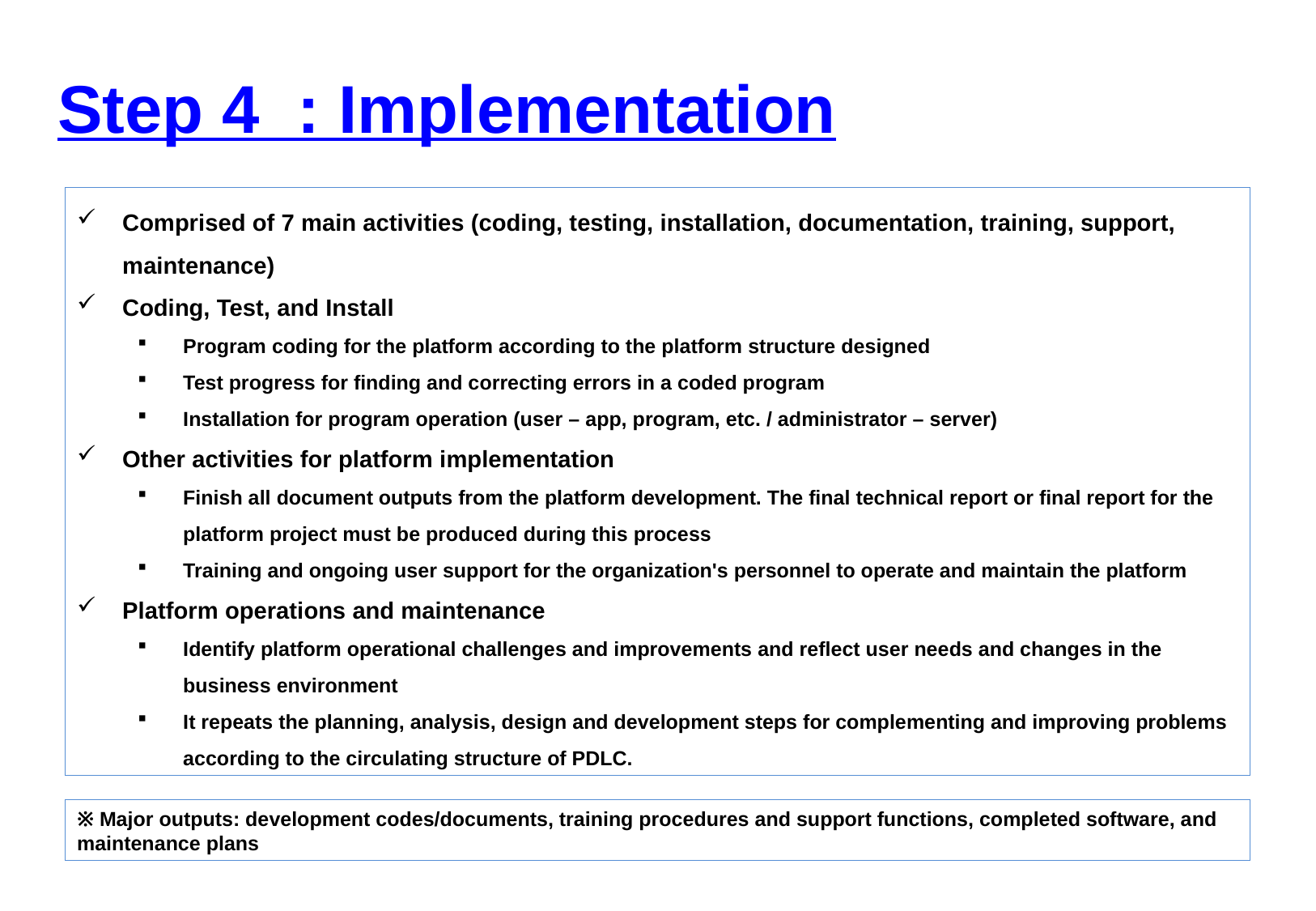

Step 4  : Implementation
Comprised of 7 main activities (coding, testing, installation, documentation, training, support, maintenance)
Coding, Test, and Install
Program coding for the platform according to the platform structure designed
Test progress for finding and correcting errors in a coded program
Installation for program operation (user – app, program, etc. / administrator – server)
Other activities for platform implementation
Finish all document outputs from the platform development. The final technical report or final report for the platform project must be produced during this process
Training and ongoing user support for the organization's personnel to operate and maintain the platform
Platform operations and maintenance
Identify platform operational challenges and improvements and reflect user needs and changes in the business environment
It repeats the planning, analysis, design and development steps for complementing and improving problems according to the circulating structure of PDLC.
※ Major outputs: development codes/documents, training procedures and support functions, completed software, and maintenance plans